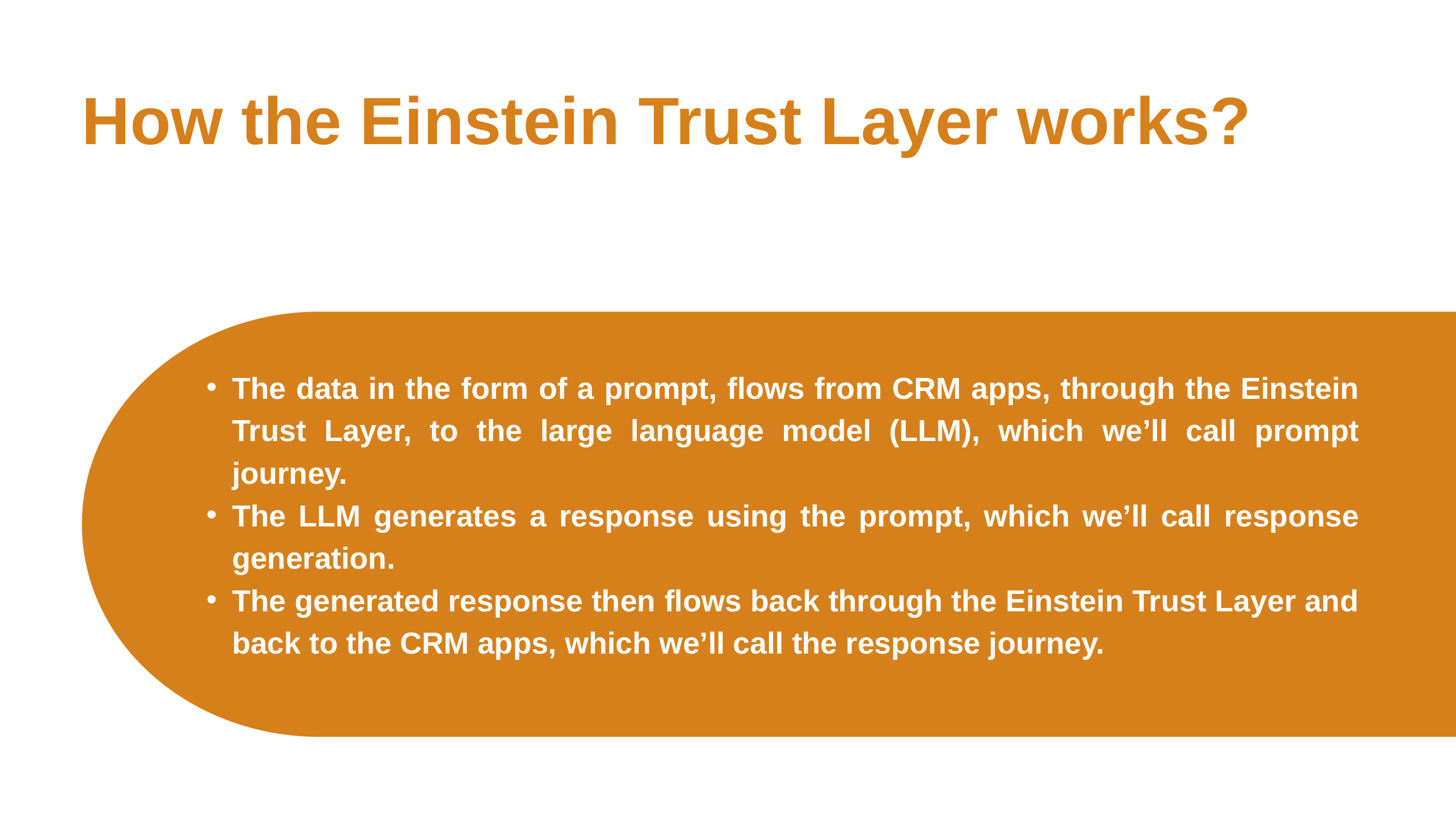

How the Einstein Trust Layer works?

The data in the form of a prompt, flows from CRM apps, through the Einstein Trust Layer, to the large language model (LLM), which we’ll call prompt journey.
The LLM generates a response using the prompt, which we’ll call response generation.
The generated response then flows back through the Einstein Trust Layer and back to the CRM apps, which we’ll call the response journey.